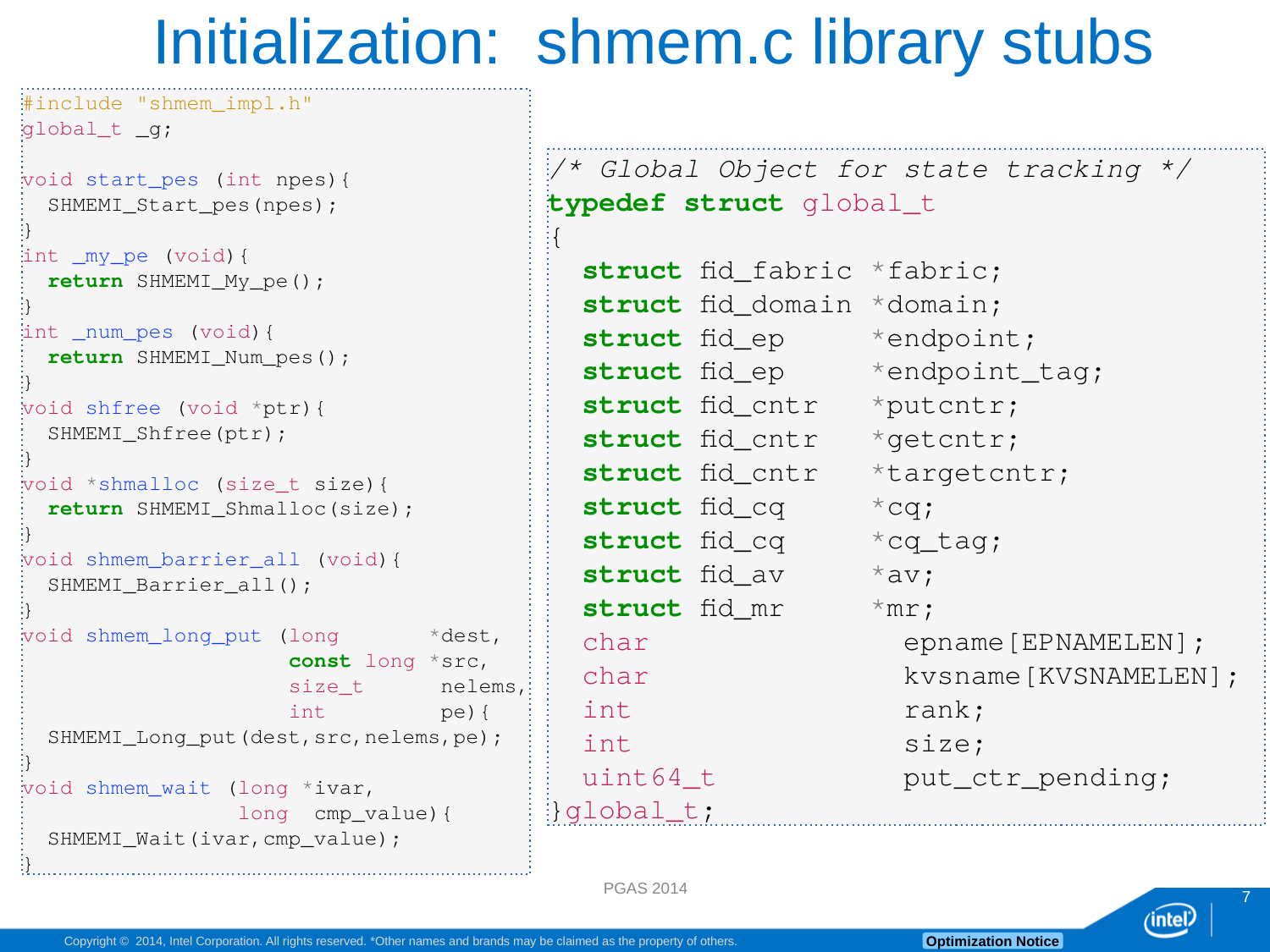

# Initialization:  shmem.c library stubs
#include "shmem_impl.h"
global_t _g;

void start_pes (int npes){
  SHMEMI_Start_pes(npes);
}
int _my_pe (void){
  return SHMEMI_My_pe();
}
int _num_pes (void){
  return SHMEMI_Num_pes();
}
void shfree (void *ptr){
  SHMEMI_Shfree(ptr);
}
void *shmalloc (size_t size){
  return SHMEMI_Shmalloc(size);
}
void shmem_barrier_all (void){
  SHMEMI_Barrier_all();
}
void shmem_long_put (long       *dest,
                     const long *src,
                     size_t      nelems,
                     int         pe){
  SHMEMI_Long_put(dest,src,nelems,pe);
}
void shmem_wait (long *ivar,
                 long  cmp_value){
  SHMEMI_Wait(ivar,cmp_value);
}
/* Global Object for state tracking */
typedef struct global_t
{
  struct fid_fabric *fabric;
  struct fid_domain *domain;
  struct fid_ep     *endpoint;
  struct fid_ep     *endpoint_tag;
  struct fid_cntr   *putcntr;
  struct fid_cntr   *getcntr;
  struct fid_cntr   *targetcntr;
  struct fid_cq     *cq;
  struct fid_cq     *cq_tag;
  struct fid_av     *av;
  struct fid_mr     *mr;
  char               epname[EPNAMELEN];
  char               kvsname[KVSNAMELEN];
  int                rank;
  int                size;
  uint64_t           put_ctr_pending;
}global_t;
PGAS 2014
7